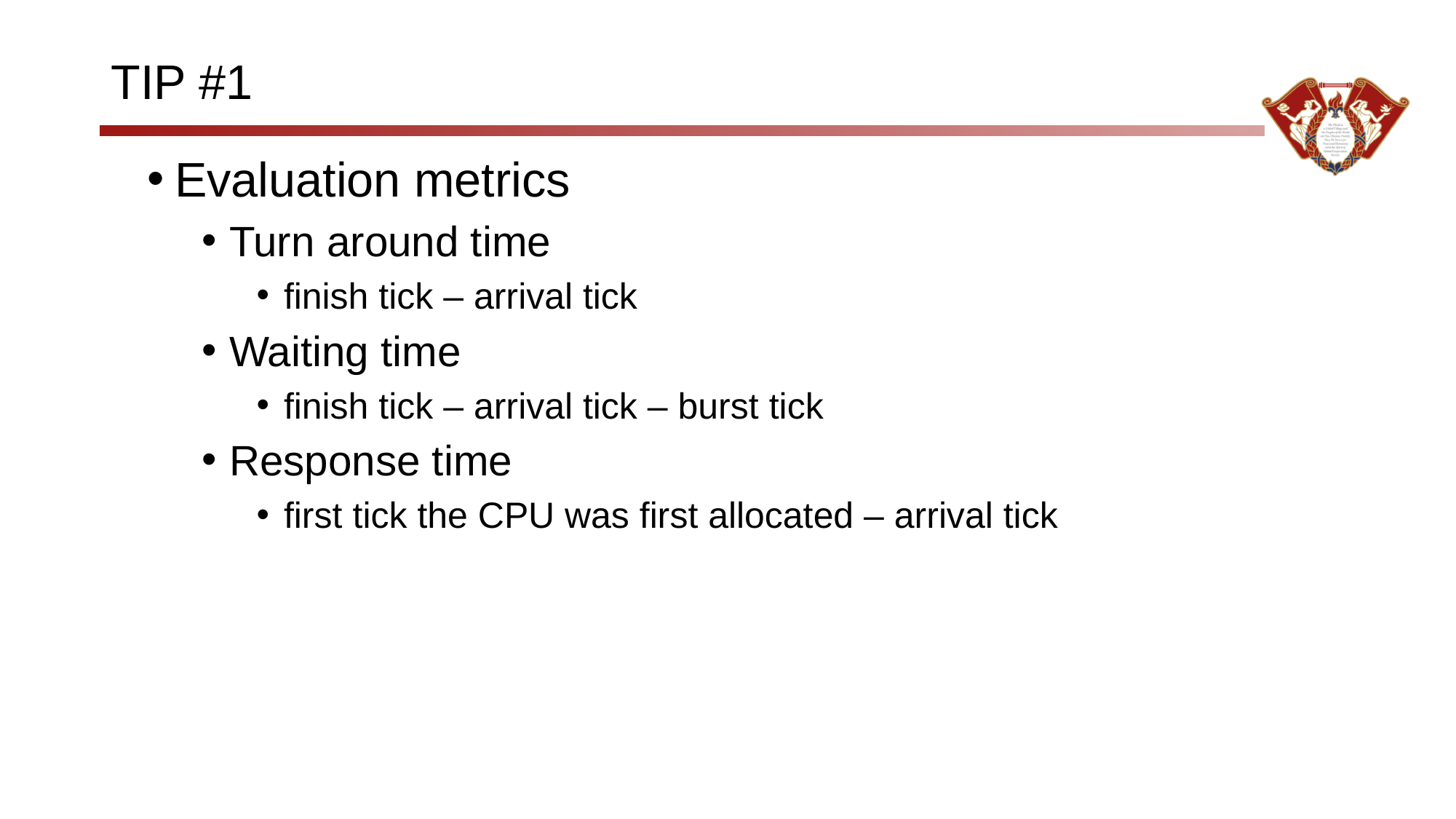

# TIP #1
Evaluation metrics
Turn around time
finish tick – arrival tick
Waiting time
finish tick – arrival tick – burst tick
Response time
first tick the CPU was first allocated – arrival tick